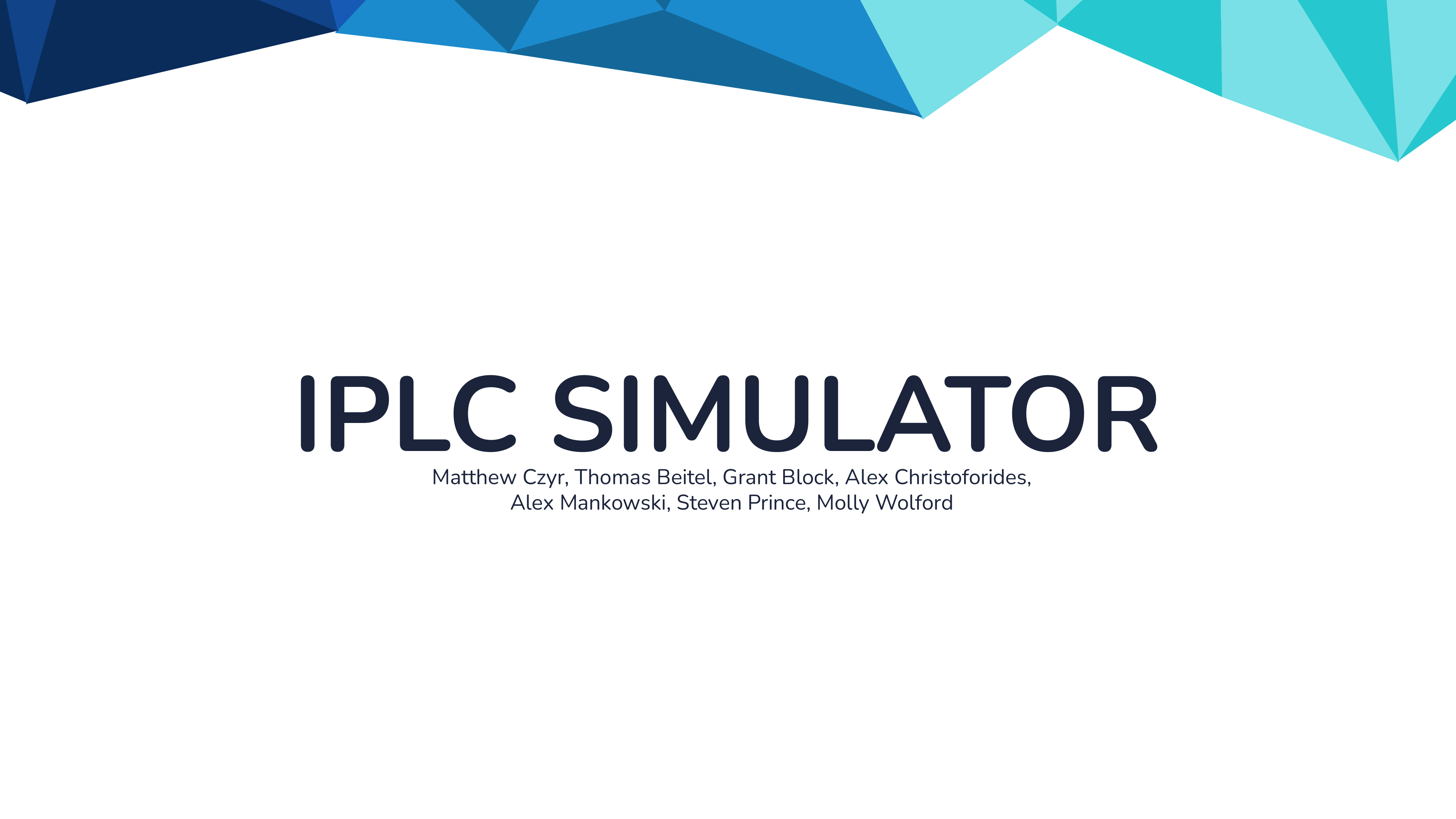

IPLC SIMULATOR
Matthew Czyr, Thomas Beitel, Grant Block, Alex Christoforides,
Alex Mankowski, Steven Prince, Molly Wolford